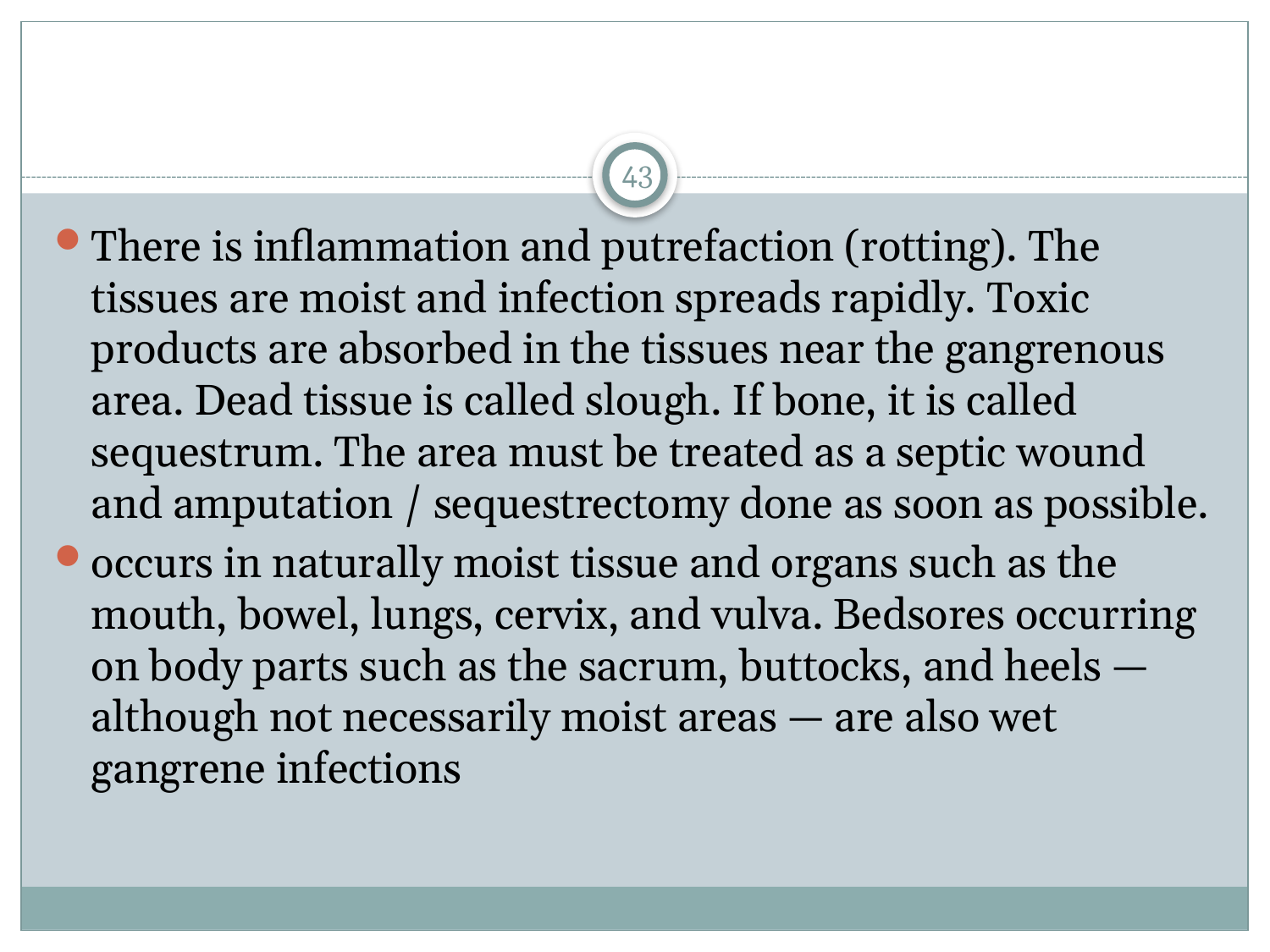

#
43
There is inflammation and putrefaction (rotting). The tissues are moist and infection spreads rapidly. Toxic products are absorbed in the tissues near the gangrenous area. Dead tissue is called slough. If bone, it is called sequestrum. The area must be treated as a septic wound and amputation / sequestrectomy done as soon as possible.
occurs in naturally moist tissue and organs such as the mouth, bowel, lungs, cervix, and vulva. Bedsores occurring on body parts such as the sacrum, buttocks, and heels — although not necessarily moist areas — are also wet gangrene infections